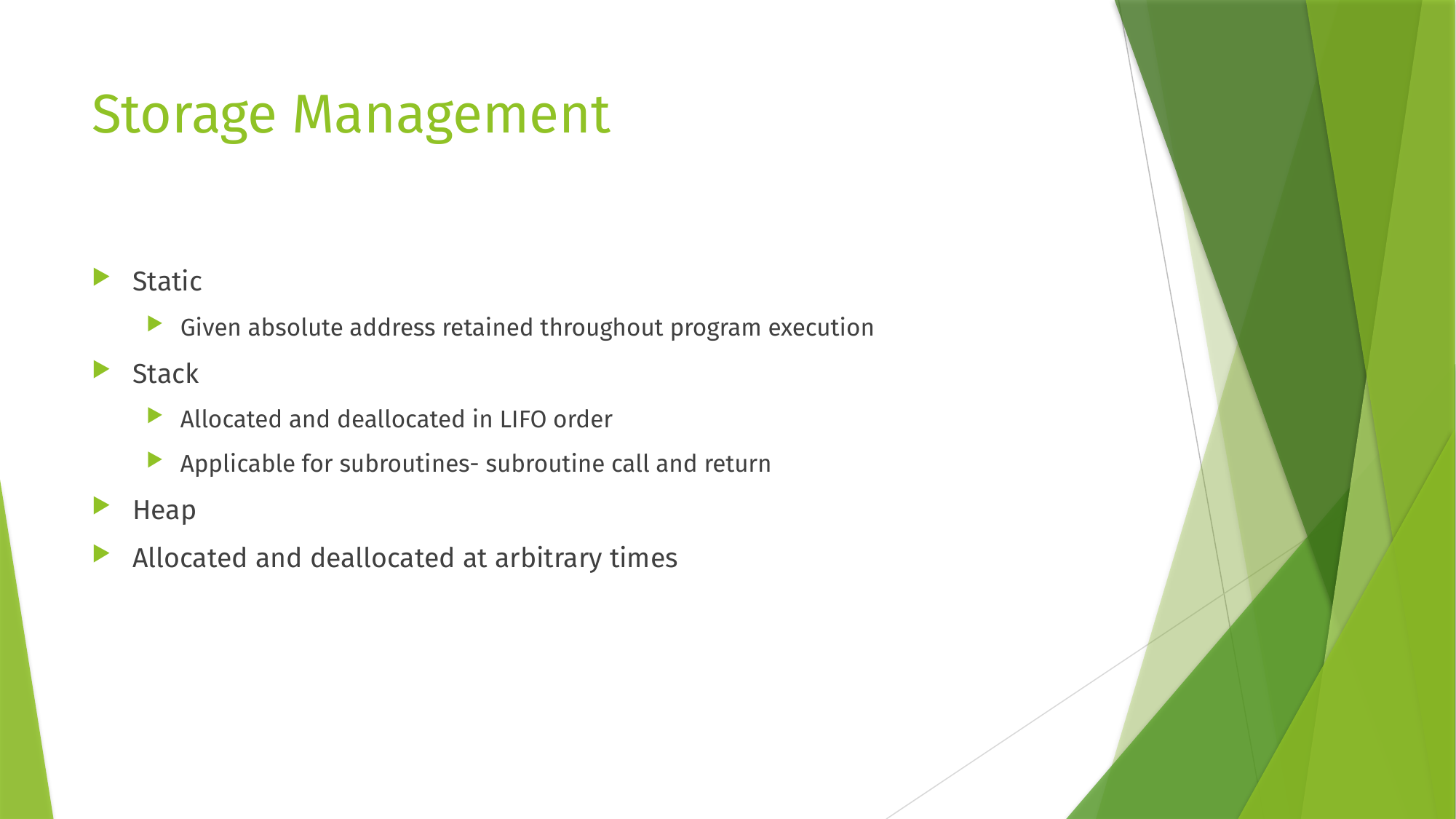

# Storage Management
Static
Given absolute address retained throughout program execution
Stack
Allocated and deallocated in LIFO order
Applicable for subroutines- subroutine call and return
Heap
Allocated and deallocated at arbitrary times